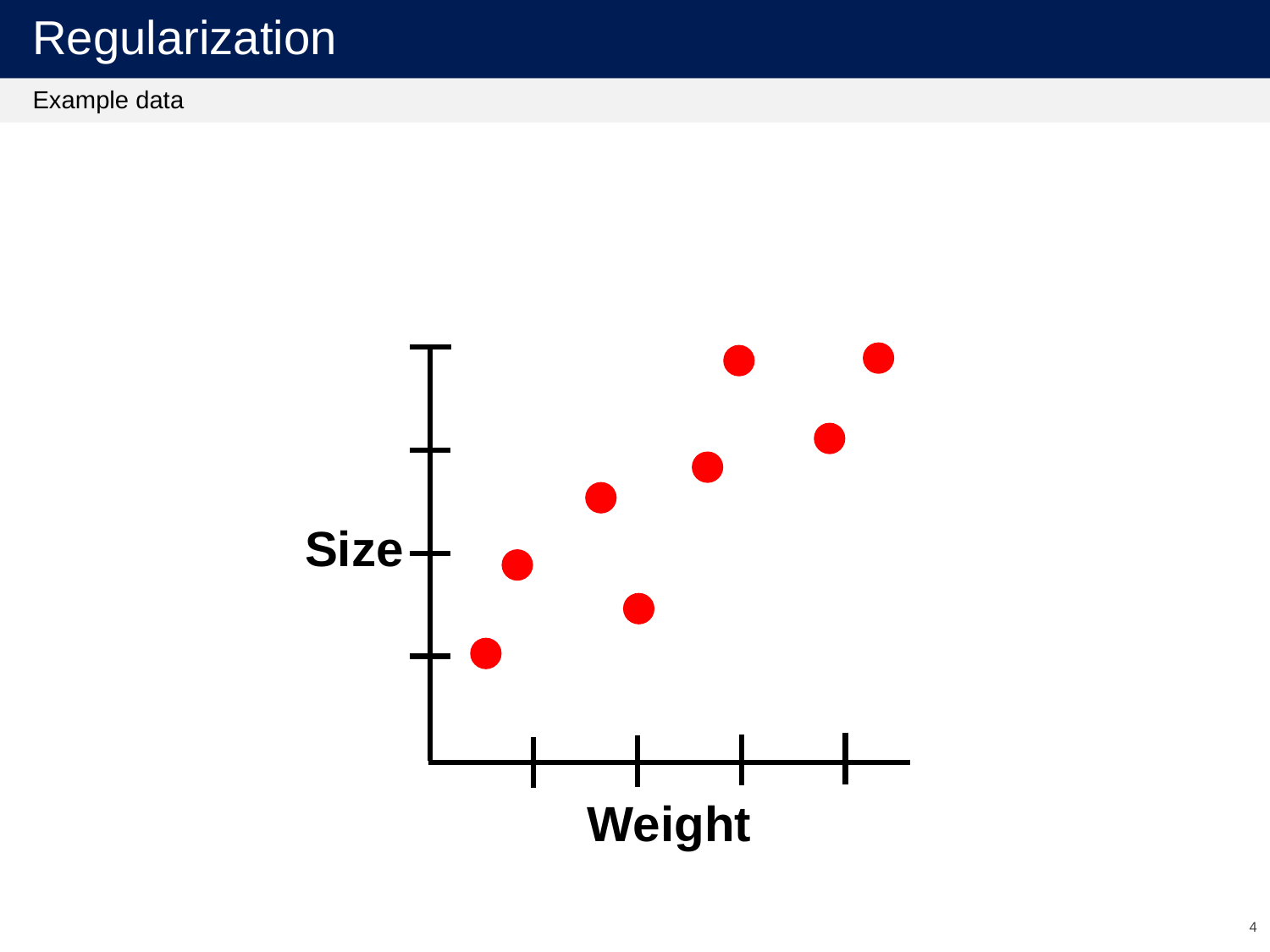

# Regularization
Example data

Size
Weight

4